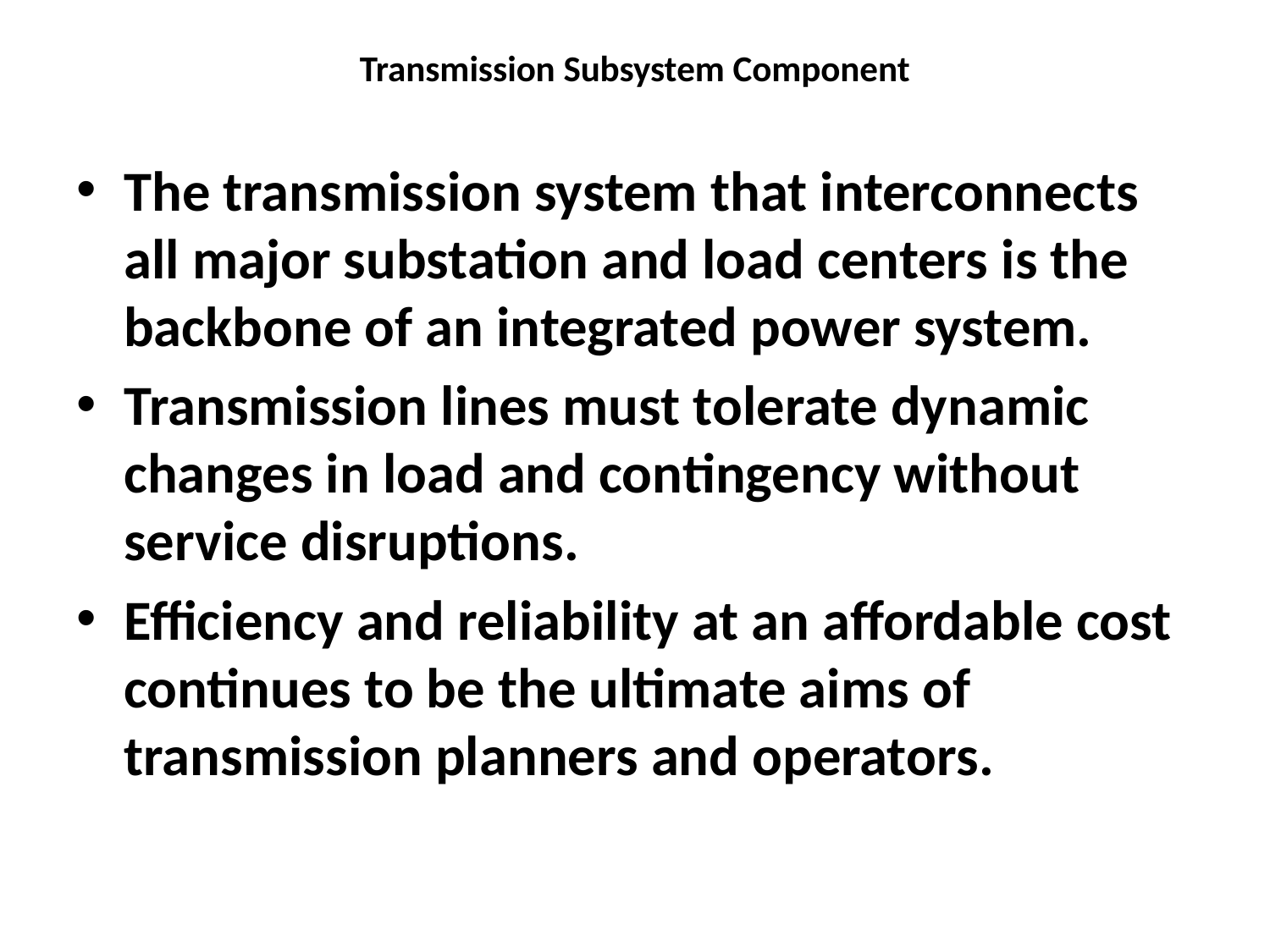

# Transmission Subsystem Component
The transmission system that interconnects all major substation and load centers is the backbone of an integrated power system.
Transmission lines must tolerate dynamic changes in load and contingency without service disruptions.
Efficiency and reliability at an affordable cost continues to be the ultimate aims of transmission planners and operators.